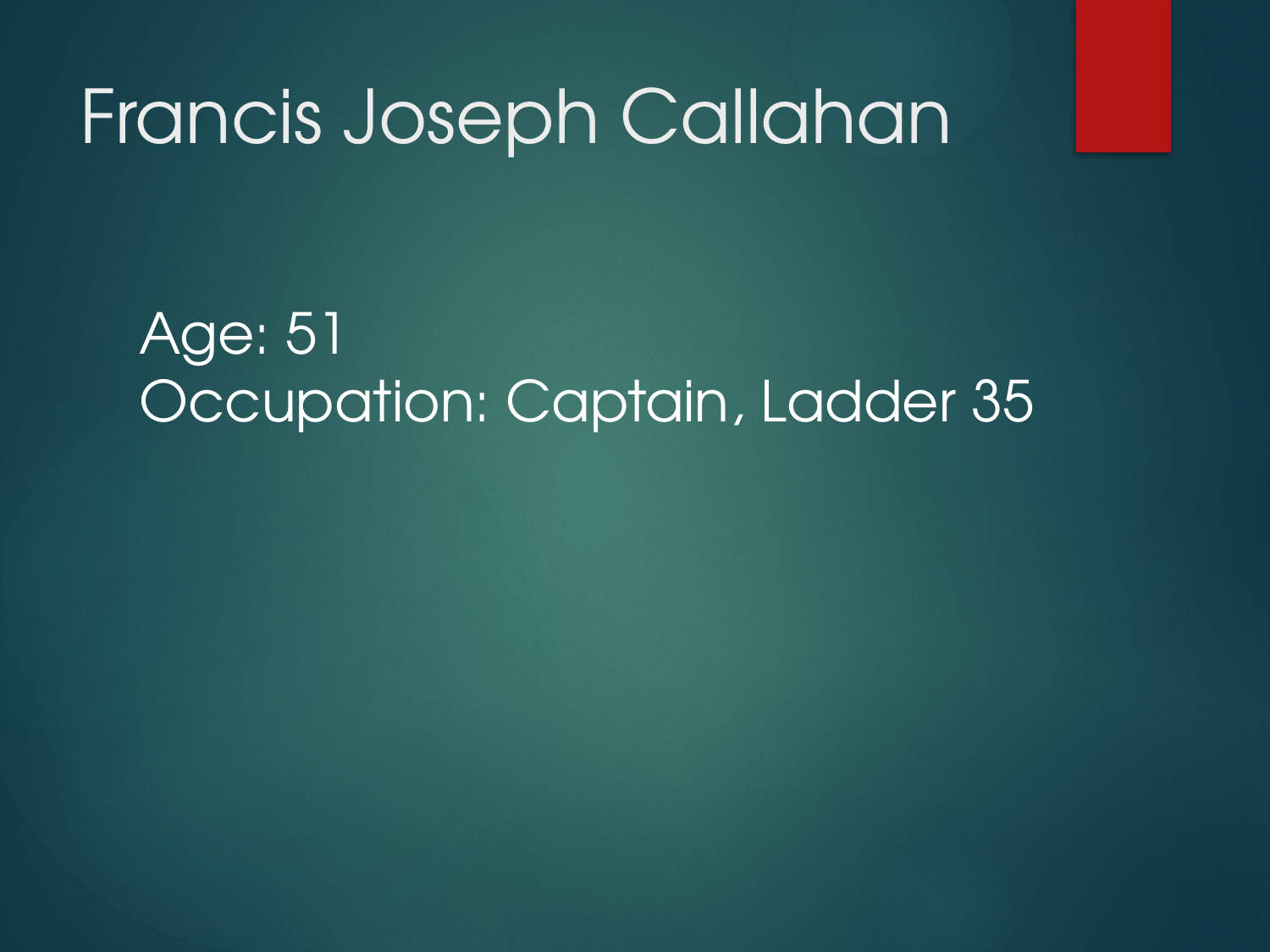

# Francis Joseph Callahan

Age: 51
Occupation: Captain, Ladder 35